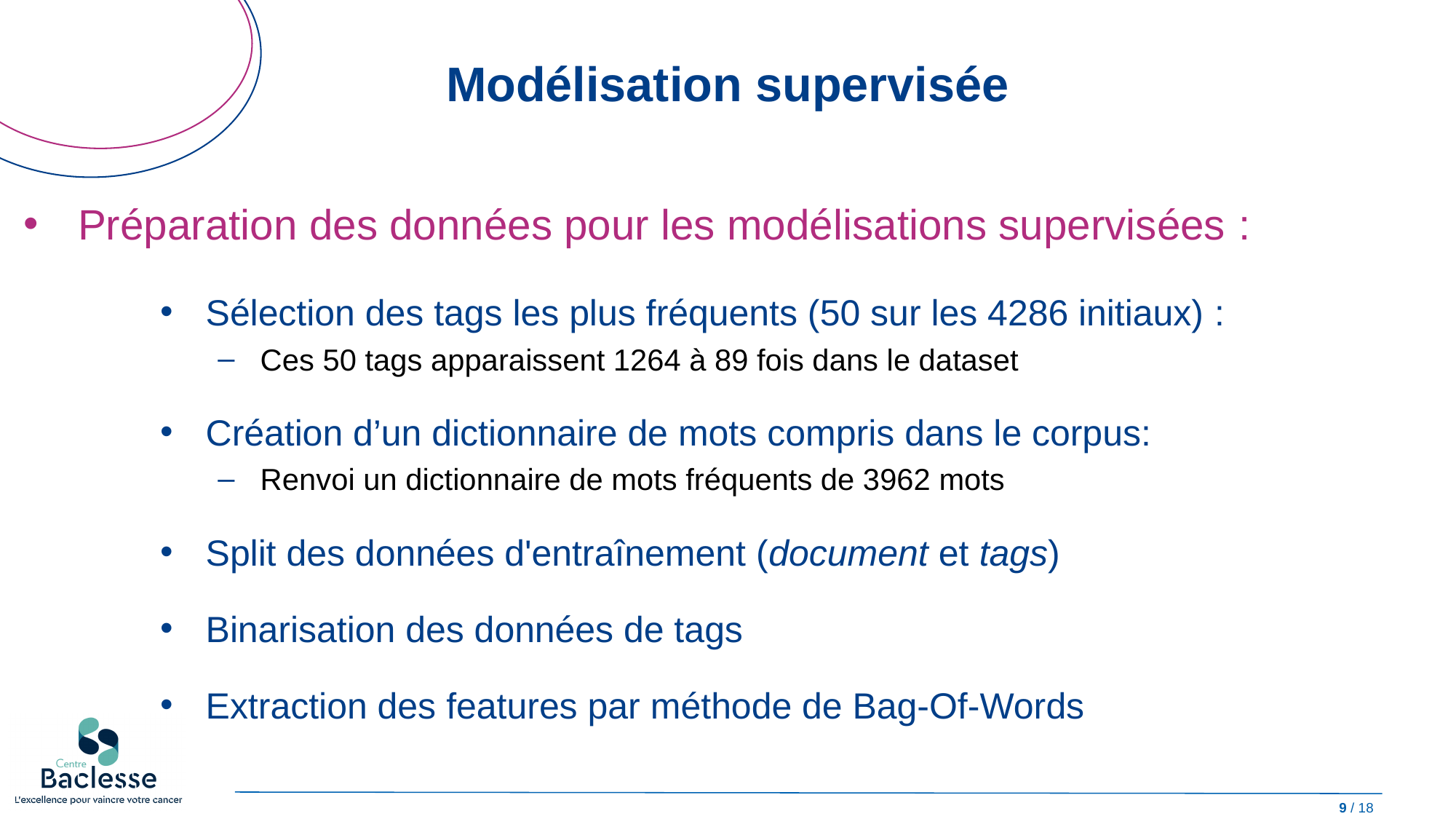

# Modélisation supervisée

Préparation des données pour les modélisations supervisées :
Sélection des tags les plus fréquents (50 sur les 4286 initiaux) :
Ces 50 tags apparaissent 1264 à 89 fois dans le dataset

Création d’un dictionnaire de mots compris dans le corpus:
Renvoi un dictionnaire de mots fréquents de 3962 mots

Split des données d'entraînement (document et tags)

Binarisation des données de tags

Extraction des features par méthode de Bag-Of-Words

9 / 18